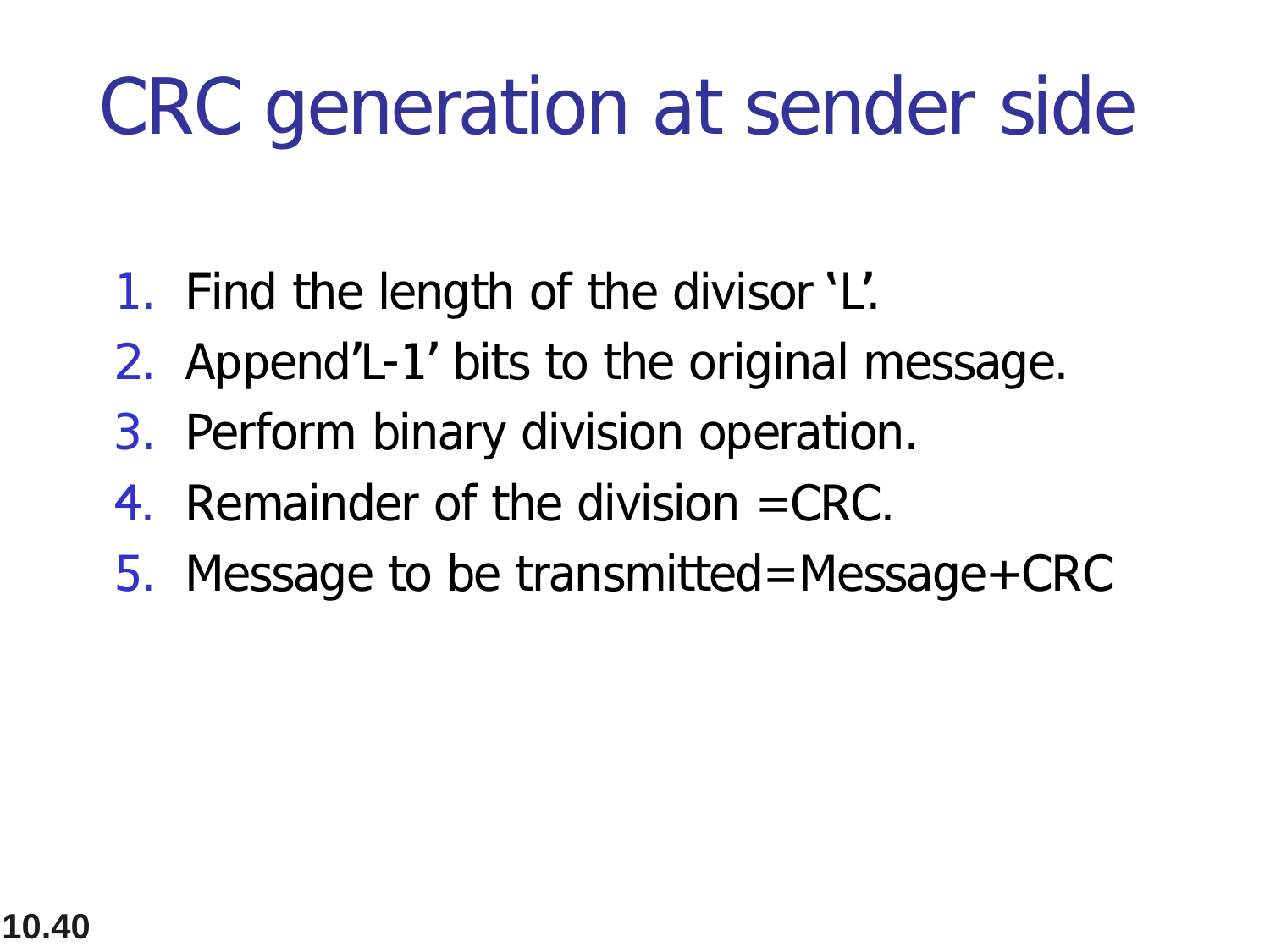

# CRC generation at sender side
Find the length of the divisor ‘L’.
Append’L-1’ bits to the original message.
Perform binary division operation.
Remainder of the division =CRC.
Message to be transmitted=Message+CRC
10.40